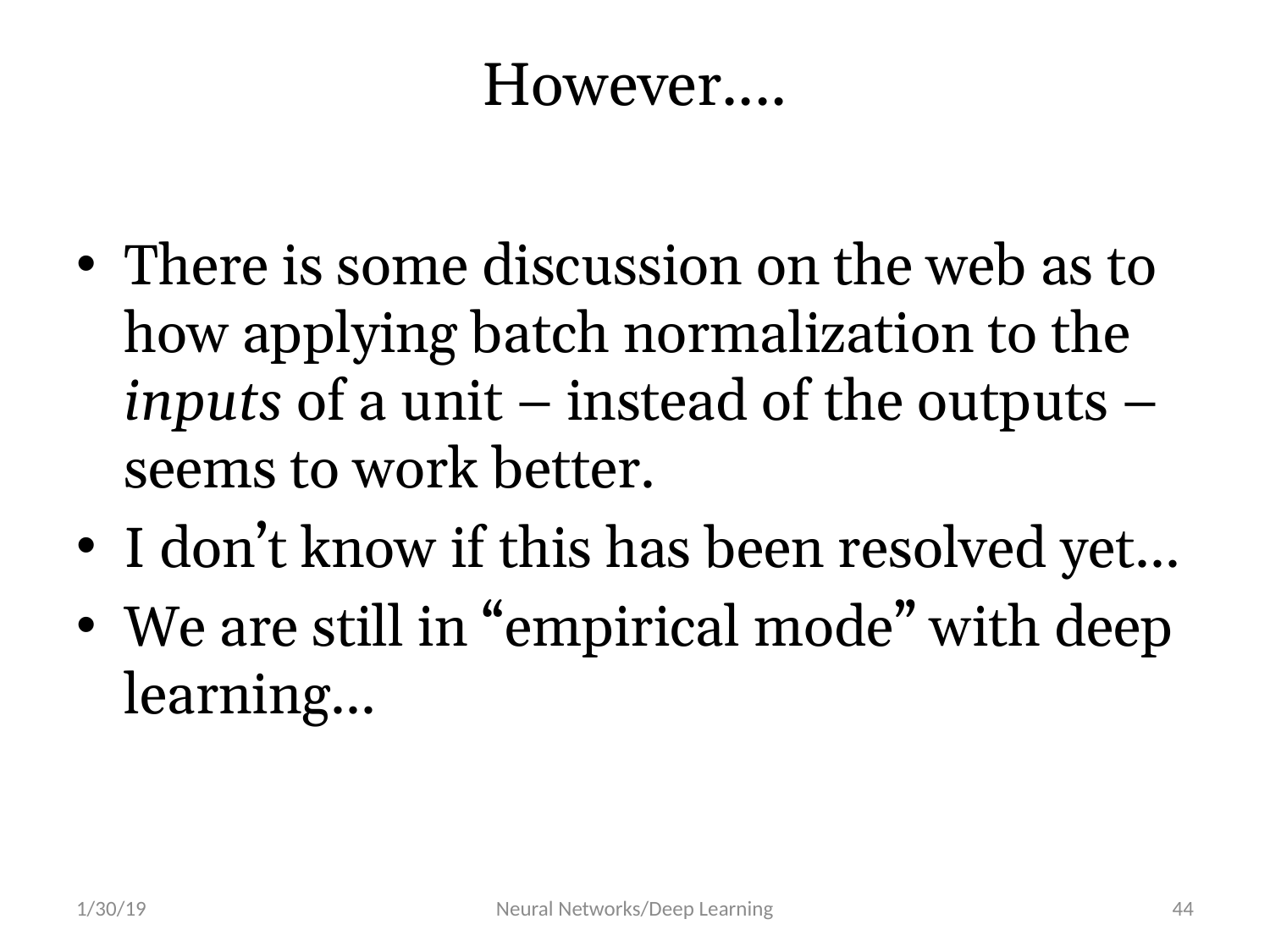

# However....
There is some discussion on the web as to how applying batch normalization to the inputs of a unit – instead of the outputs – seems to work better.
I don’t know if this has been resolved yet...
We are still in “empirical mode” with deep learning...
1/30/19
Neural Networks/Deep Learning
44